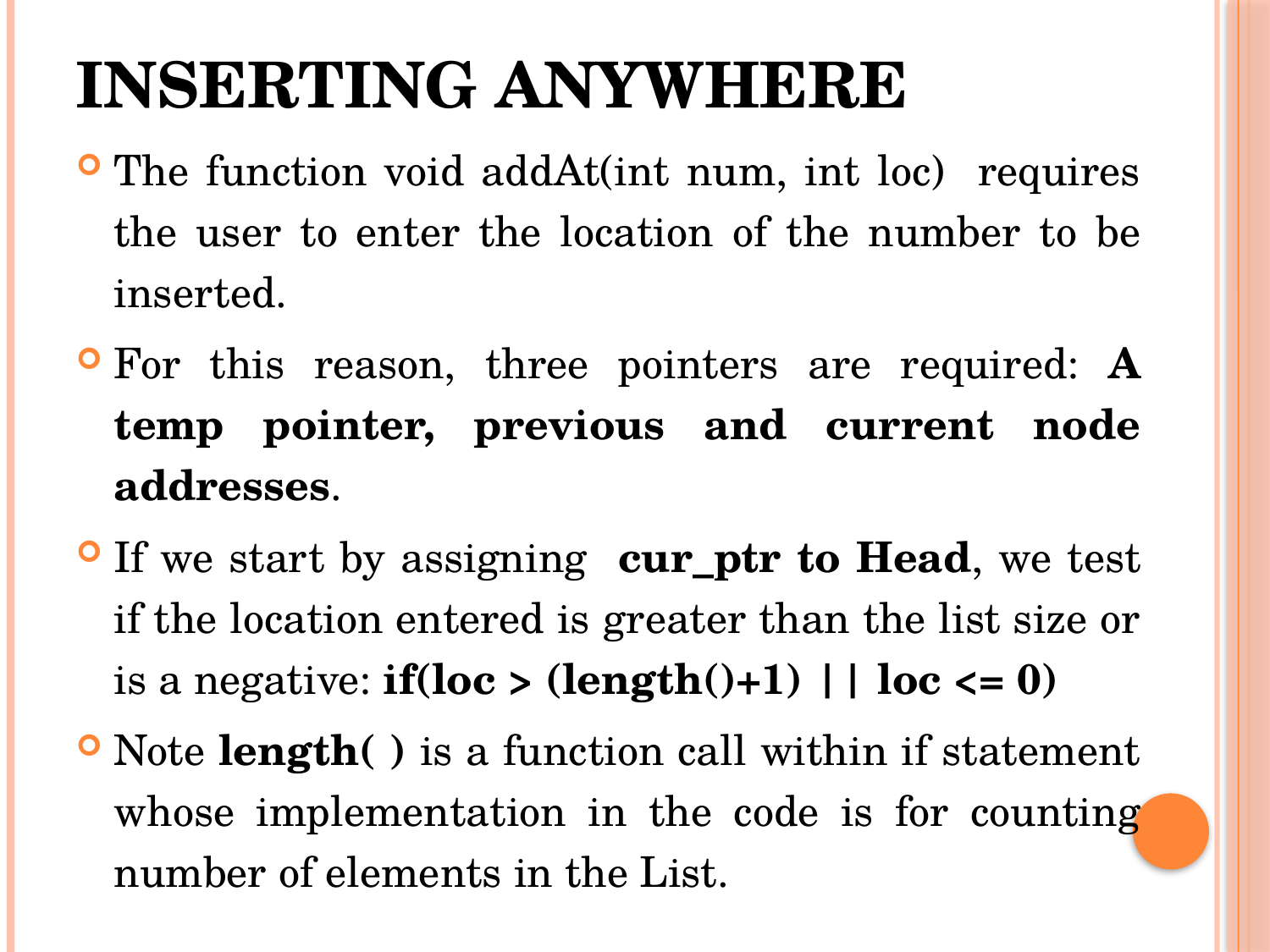

# Inserting Anywhere
The function void addAt(int num, int loc)  requires the user to enter the location of the number to be inserted.
For this reason, three pointers are required: A temp pointer, previous and current node addresses.
If we start by assigning  cur_ptr to Head, we test if the location entered is greater than the list size or is a negative: if(loc > (length()+1) || loc <= 0)
Note length( ) is a function call within if statement whose implementation in the code is for counting number of elements in the List.
28